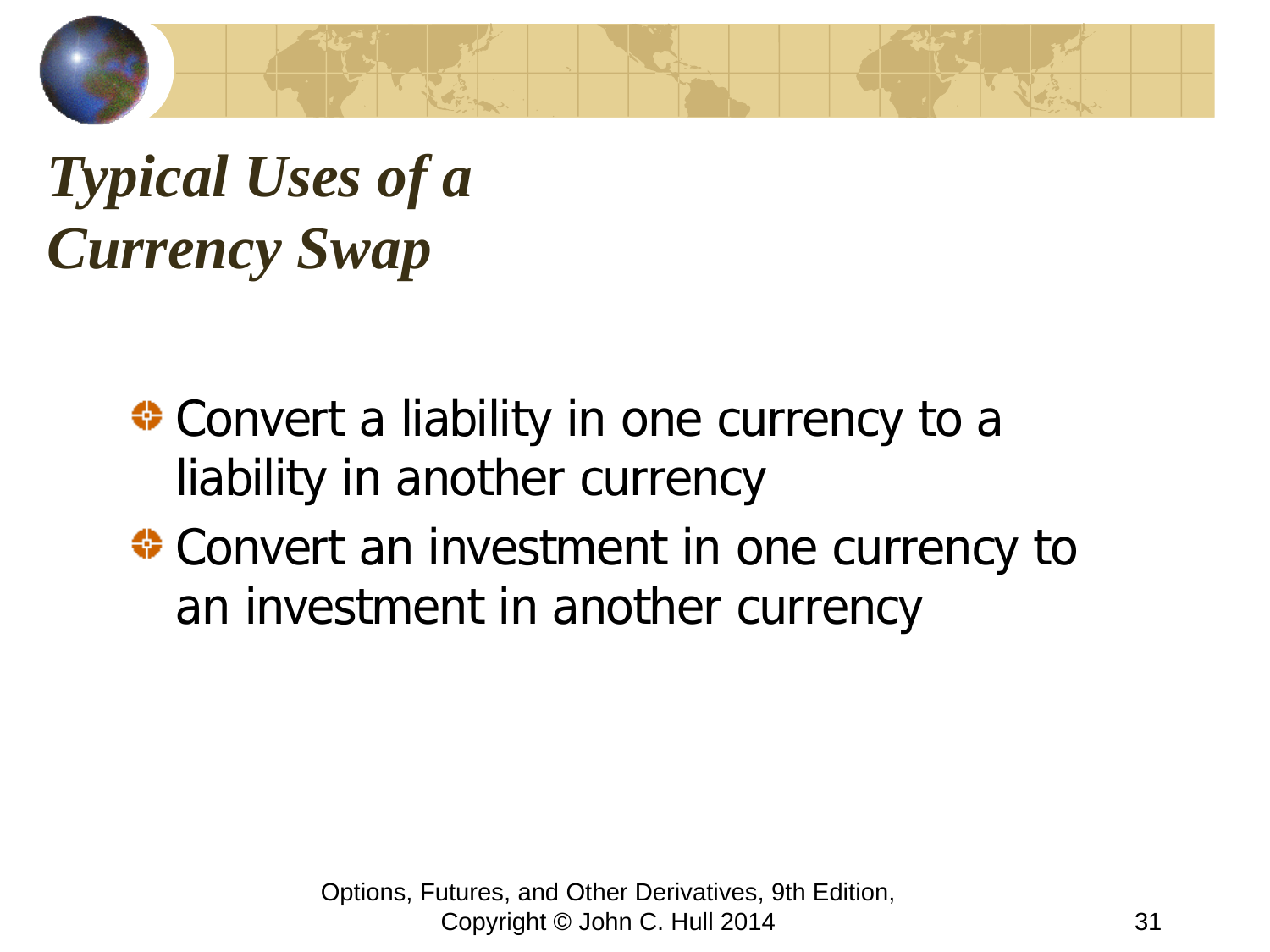

# Typical Uses of a Currency Swap
Convert a liability in one currency to a liability in another currency
Convert an investment in one currency to an investment in another currency

Options, Futures, and Other Derivatives, 9th Edition, Copyright © John C. Hull 2014
31